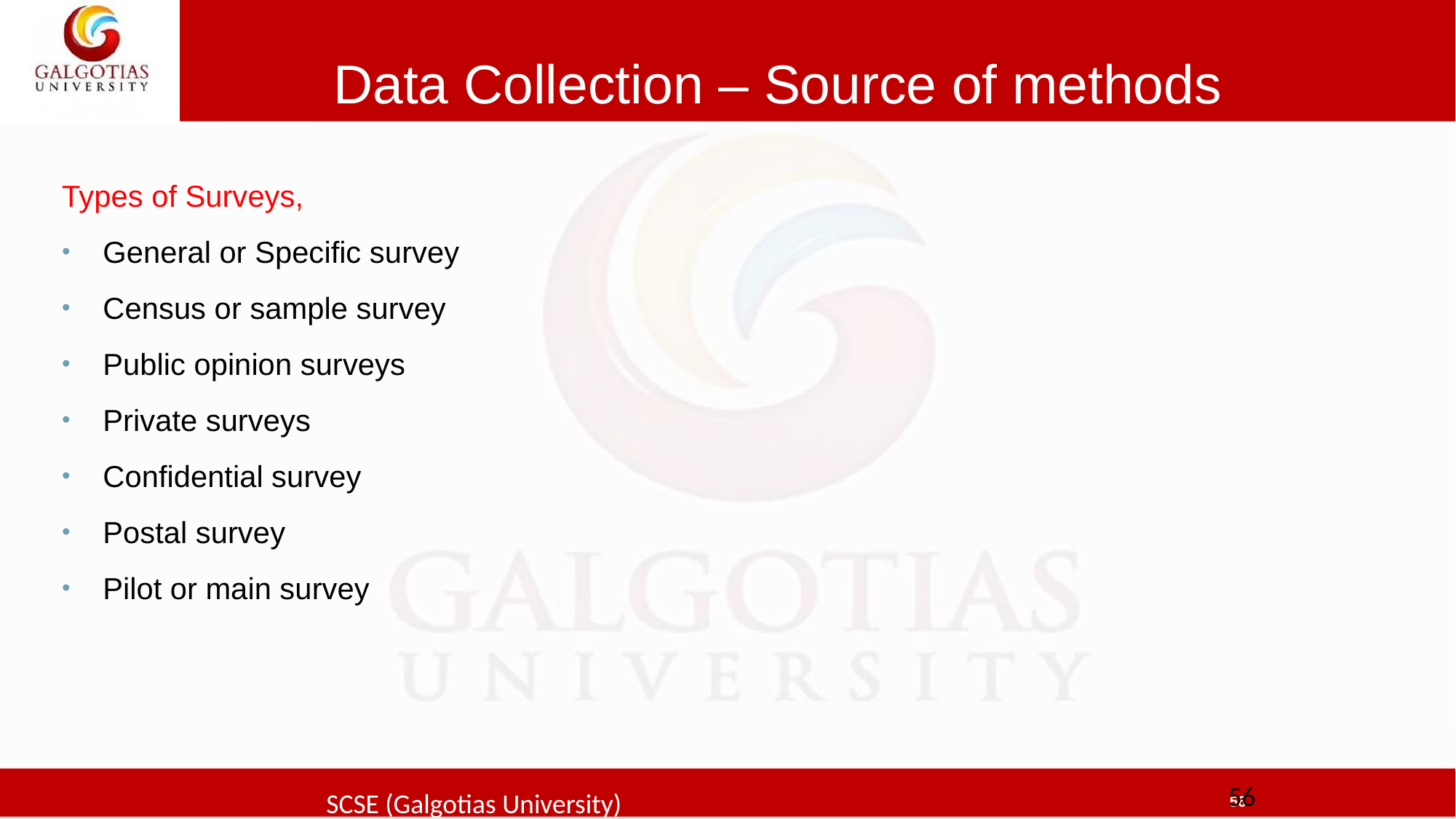

# Data Collection – Source of methods
Types of Surveys,
General or Specific survey
Census or sample survey
Public opinion surveys
Private surveys
Confidential survey
Postal survey
Pilot or main survey
56
SCSE (Galgotias University)
56